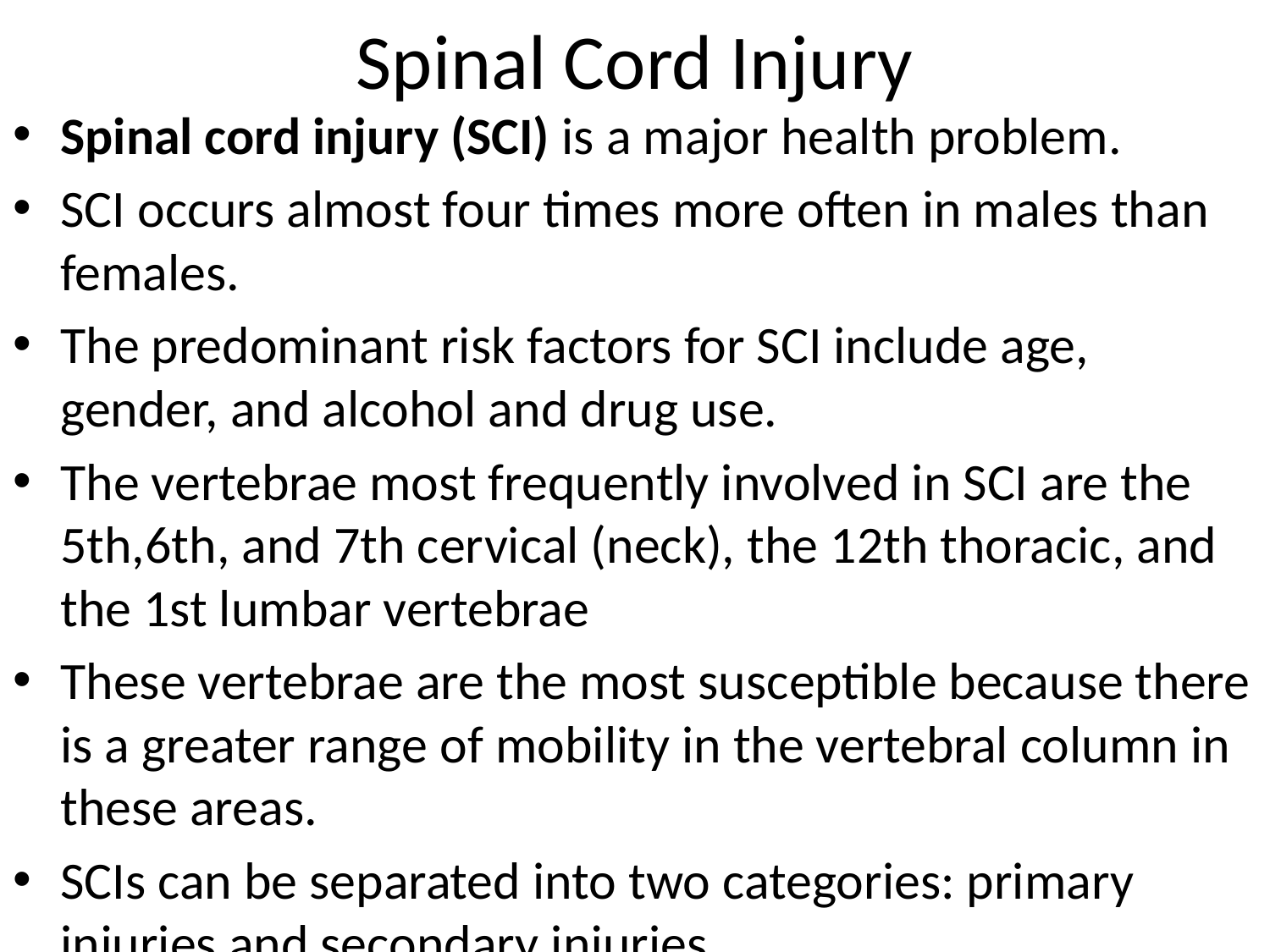

# Spinal Cord Injury
Spinal cord injury (SCI) is a major health problem.
SCI occurs almost four times more often in males than females.
The predominant risk factors for SCI include age, gender, and alcohol and drug use.
The vertebrae most frequently involved in SCI are the 5th,6th, and 7th cervical (neck), the 12th thoracic, and the 1st lumbar vertebrae
These vertebrae are the most susceptible because there is a greater range of mobility in the vertebral column in these areas.
SCIs can be separated into two categories: primary injuries and secondary injuries.